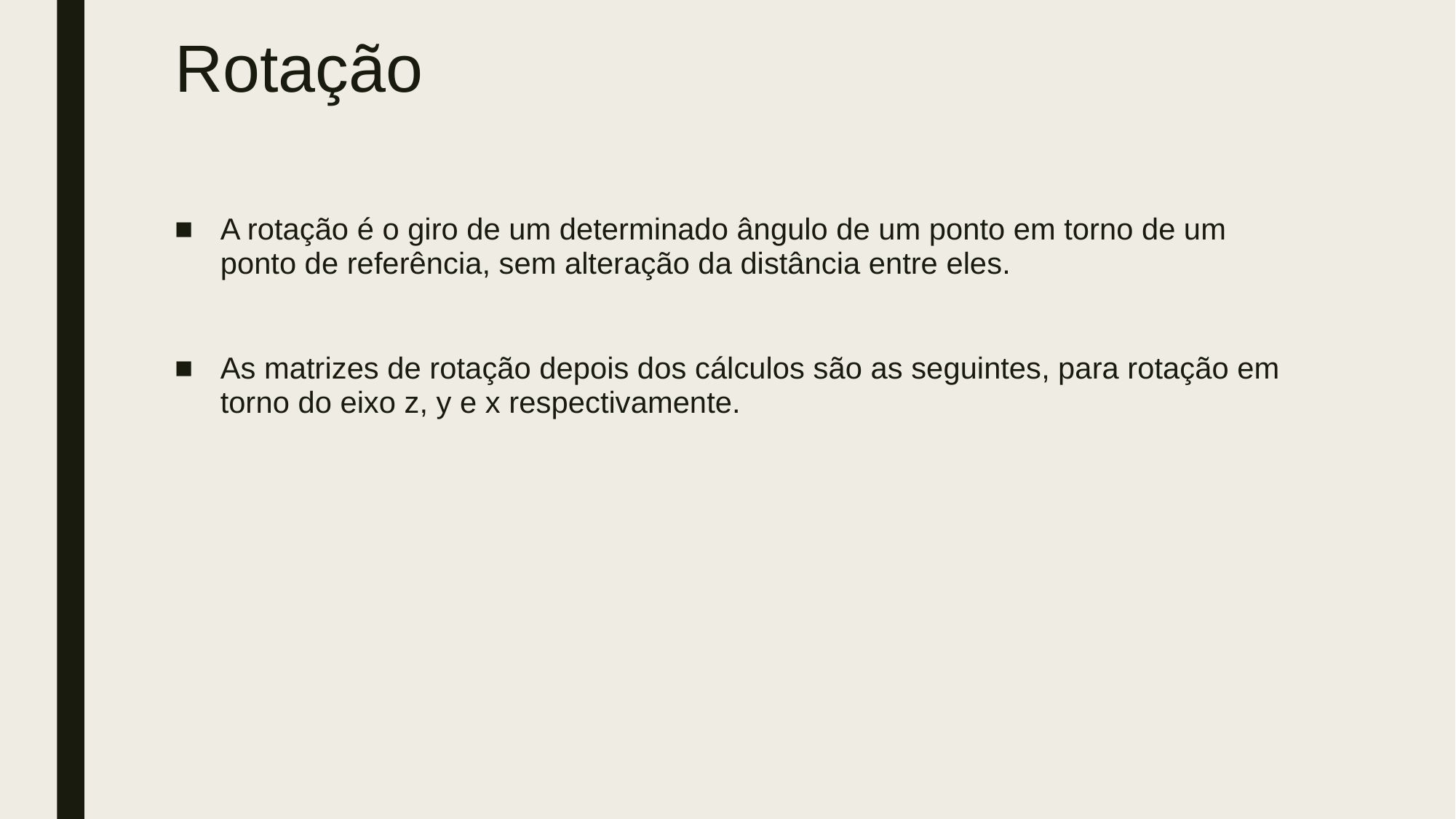

# Rotação
A rotação é o giro de um determinado ângulo de um ponto em torno de um ponto de referência, sem alteração da distância entre eles.

As matrizes de rotação depois dos cálculos são as seguintes, para rotação em torno do eixo z, y e x respectivamente.